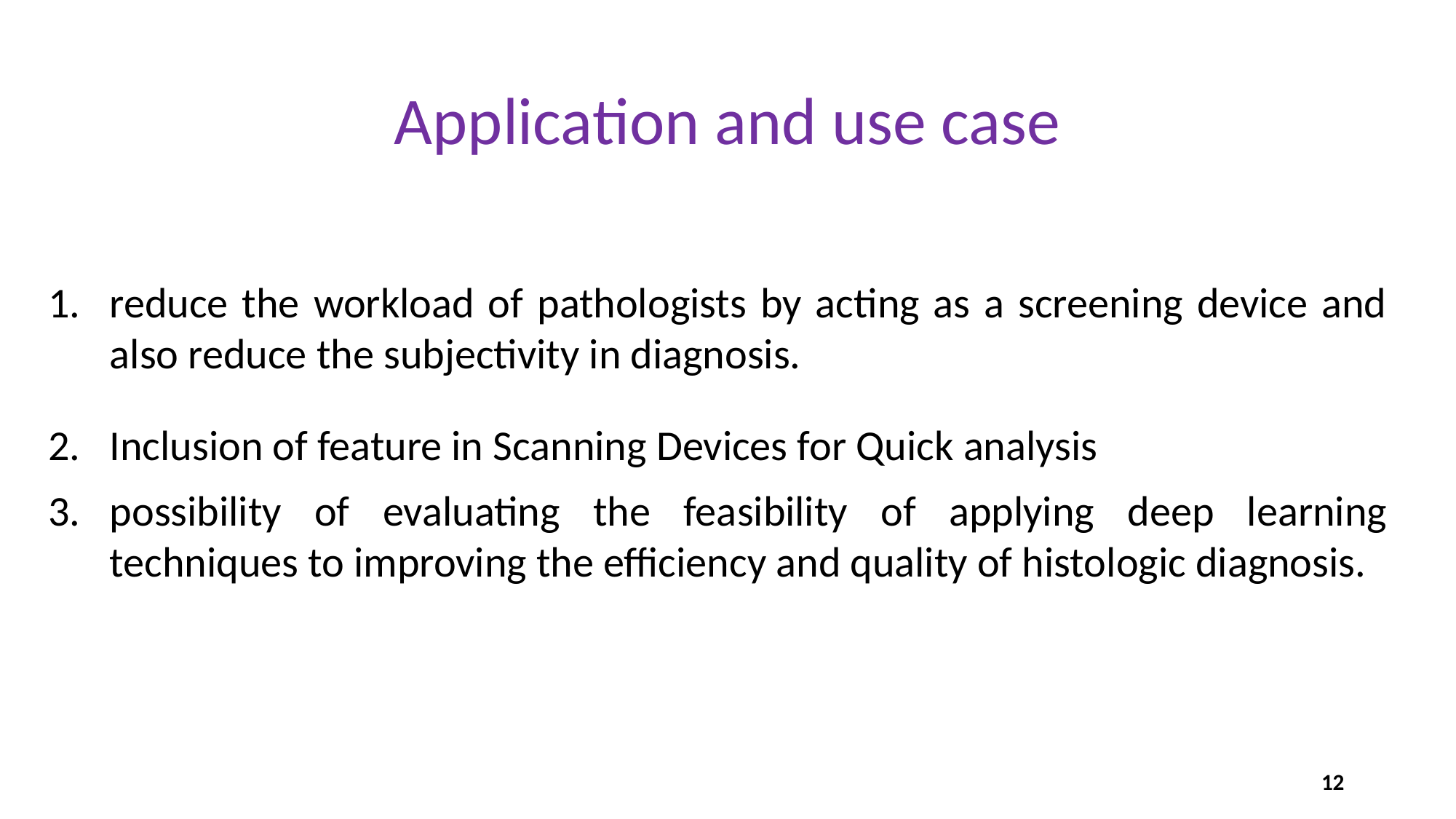

# Application and use case
reduce the workload of pathologists by acting as a screening device and also reduce the subjectivity in diagnosis.
Inclusion of feature in Scanning Devices for Quick analysis
possibility of evaluating the feasibility of applying deep learning techniques to improving the efficiency and quality of histologic diagnosis.
12